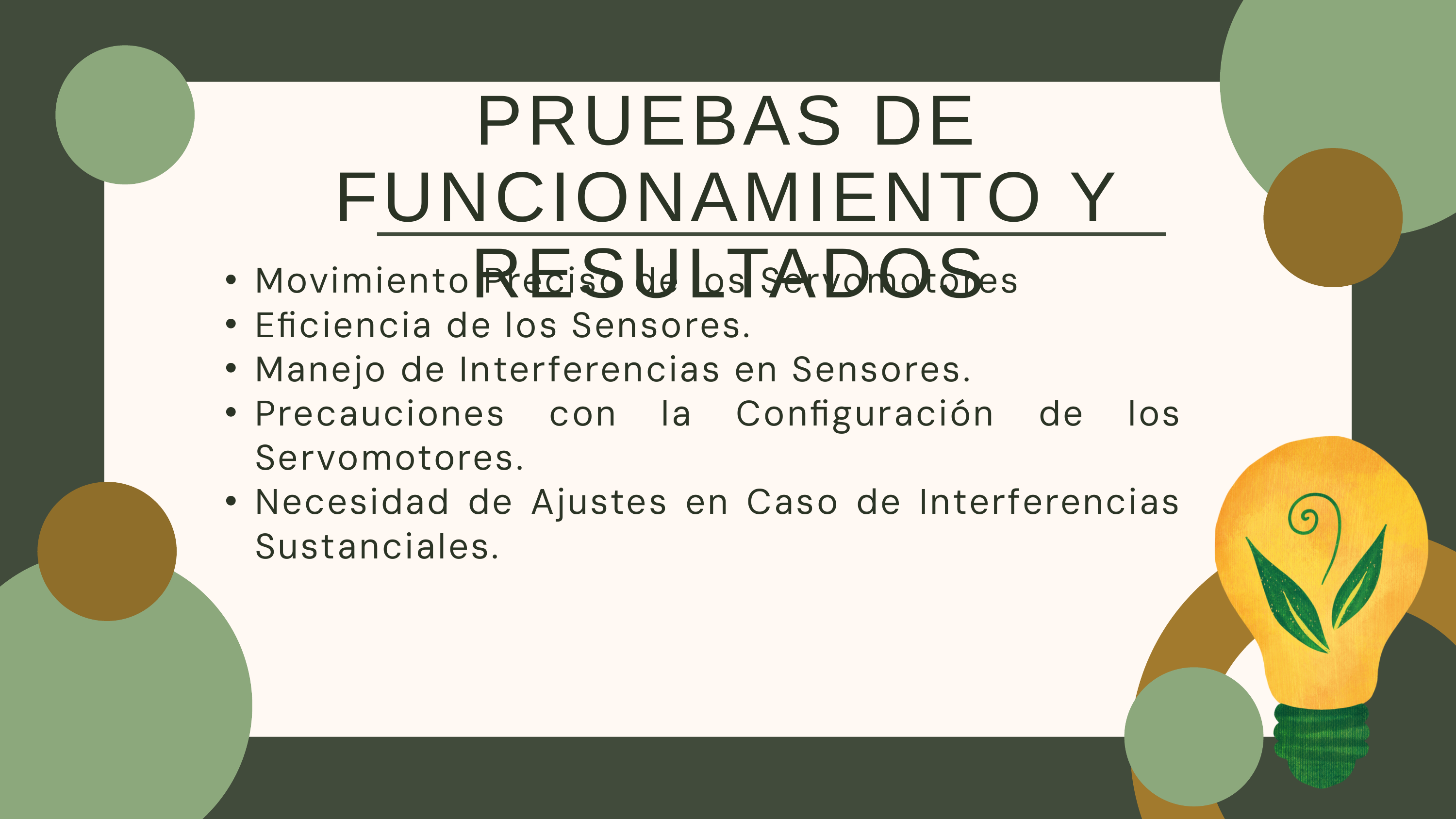

PRUEBAS DE FUNCIONAMIENTO Y RESULTADOS

Movimiento Preciso de los Servomotores
Eficiencia de los Sensores.
Manejo de Interferencias en Sensores.
Precauciones con la Configuración de los Servomotores.
Necesidad de Ajustes en Caso de Interferencias Sustanciales.